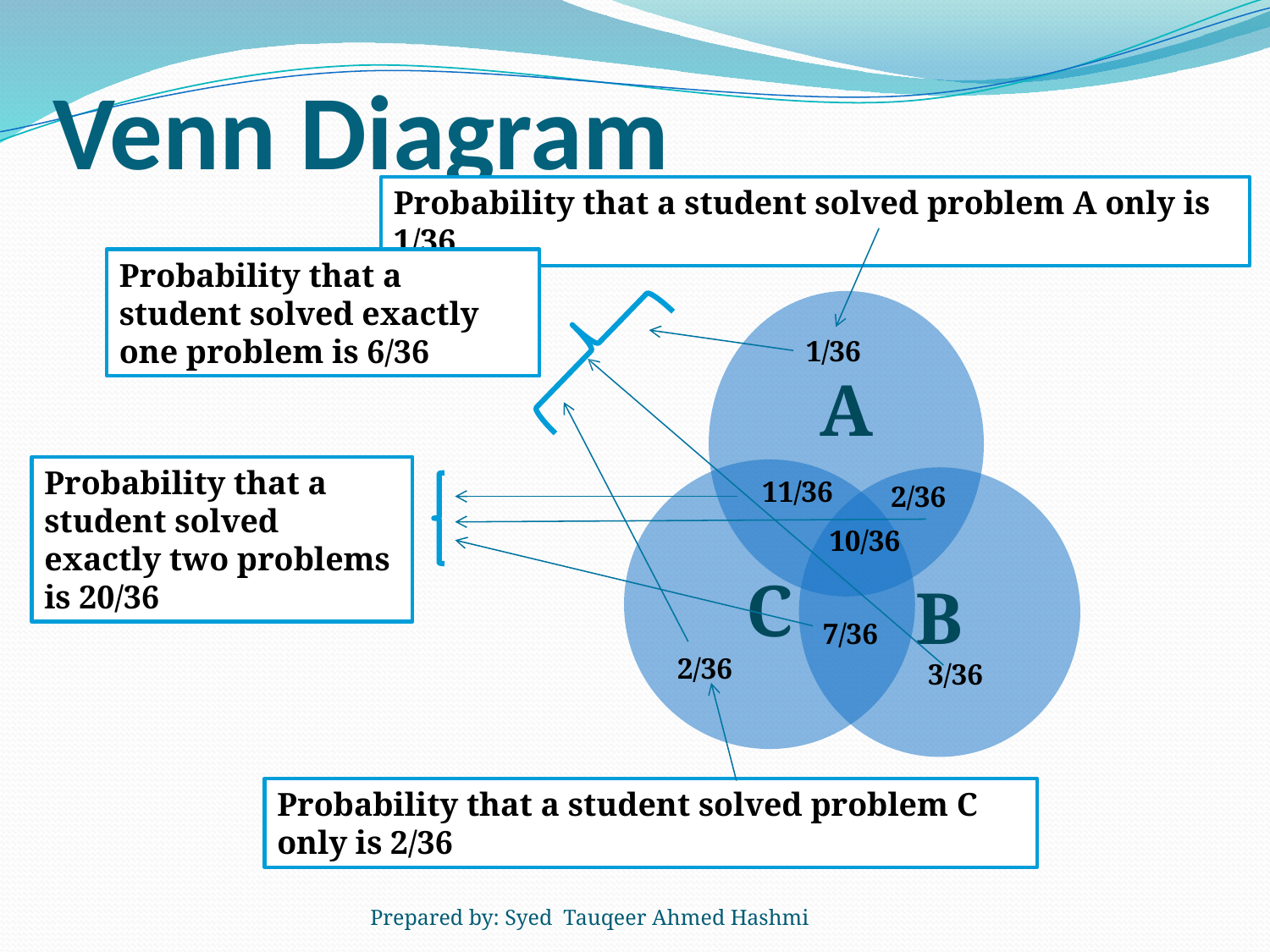

# Venn Diagram
Probability that a student solved problem A only is 1/36
A
B
C
Probability that a student solved exactly one problem is 6/36

1/36
Probability that a student solved exactly two problems is 20/36
11/36

2/36
10/36
7/36
2/36
3/36
Probability that a student solved problem C only is 2/36
Prepared by: Syed  Tauqeer Ahmed Hashmi